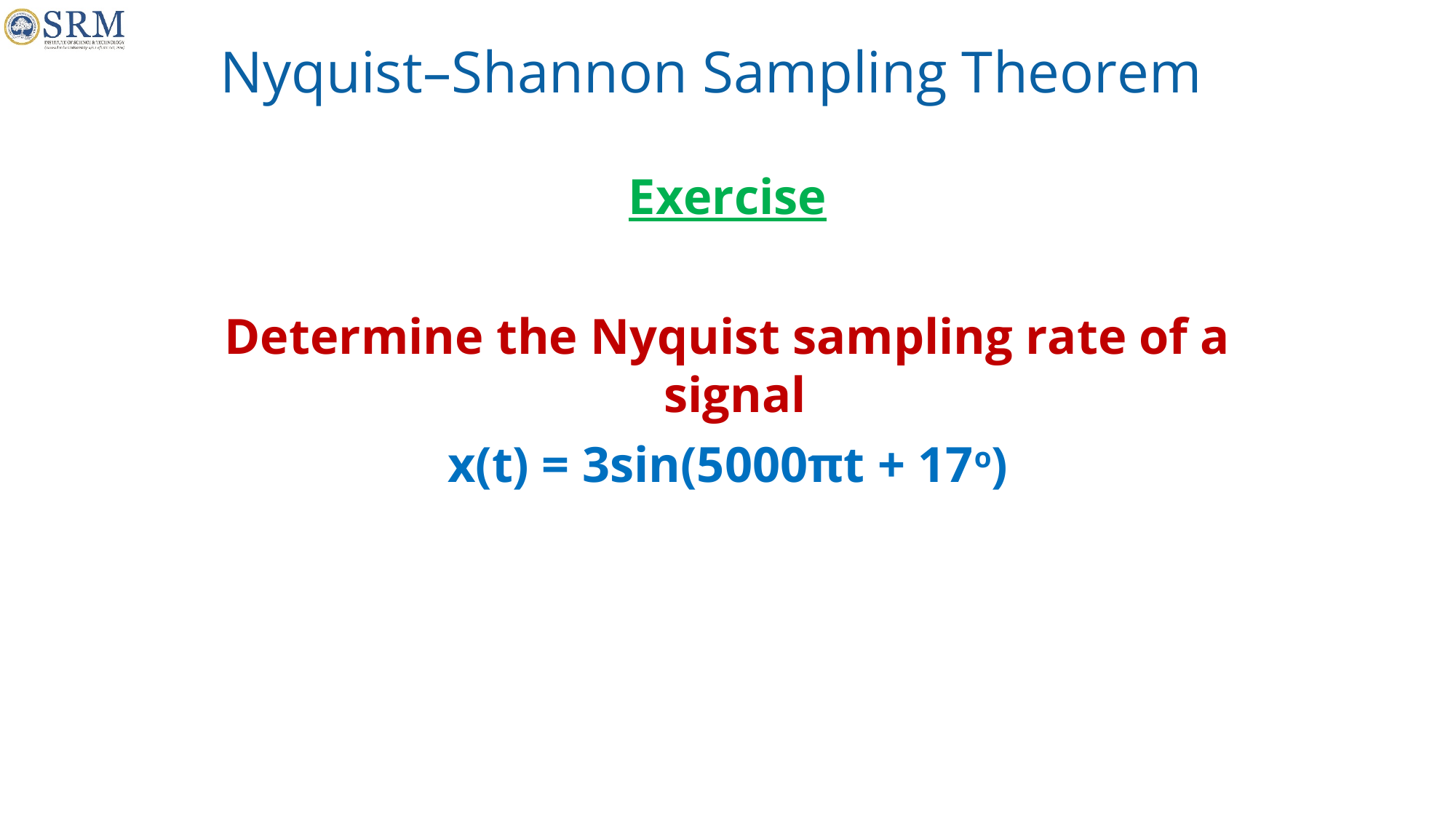

# Nyquist–Shannon Sampling Theorem
Exercise

Determine the Nyquist sampling rate of a signal
x(t) = 3sin(5000πt + 17o)